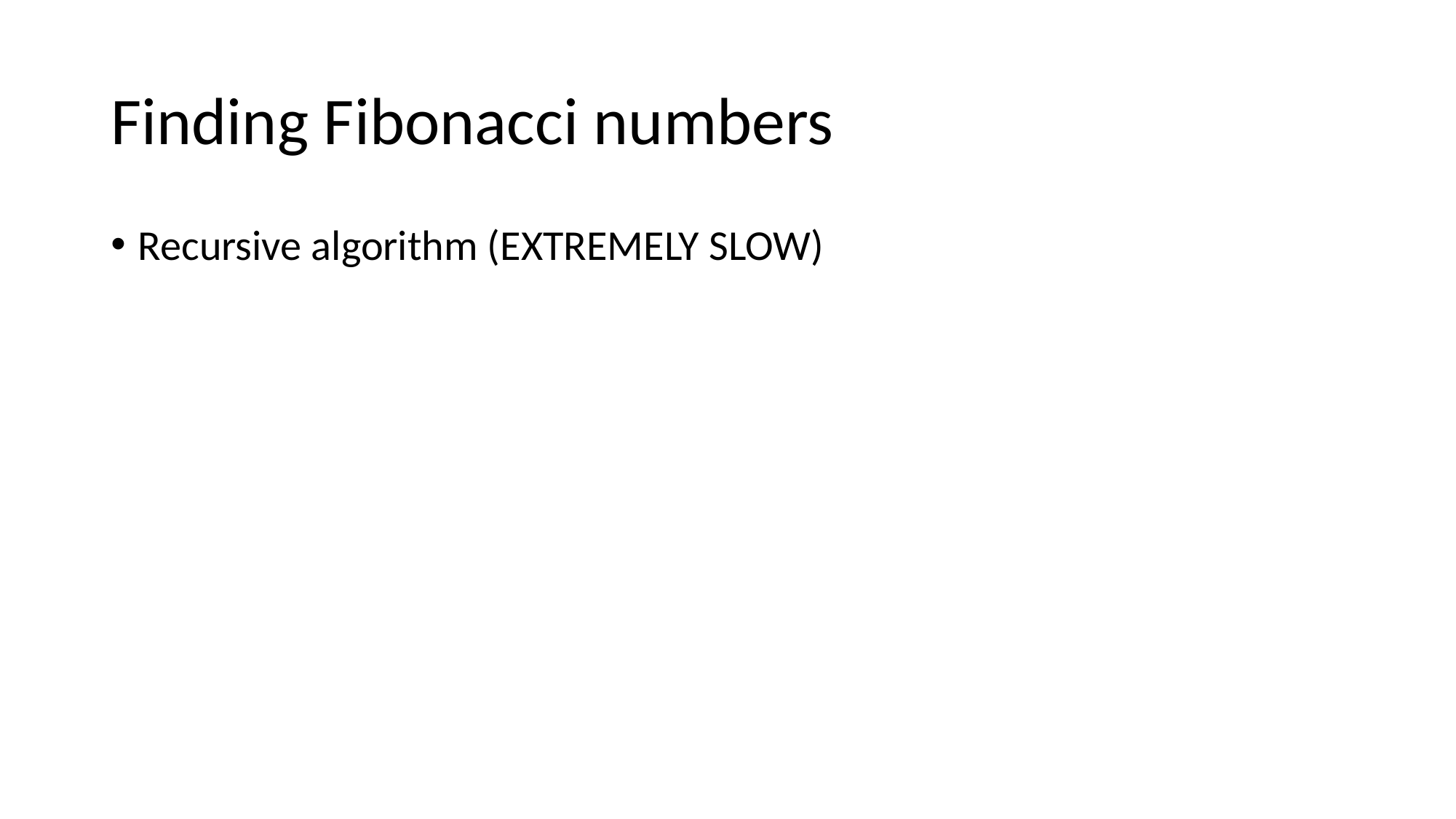

# Finding Fibonacci numbers
Recursive algorithm (EXTREMELY SLOW)